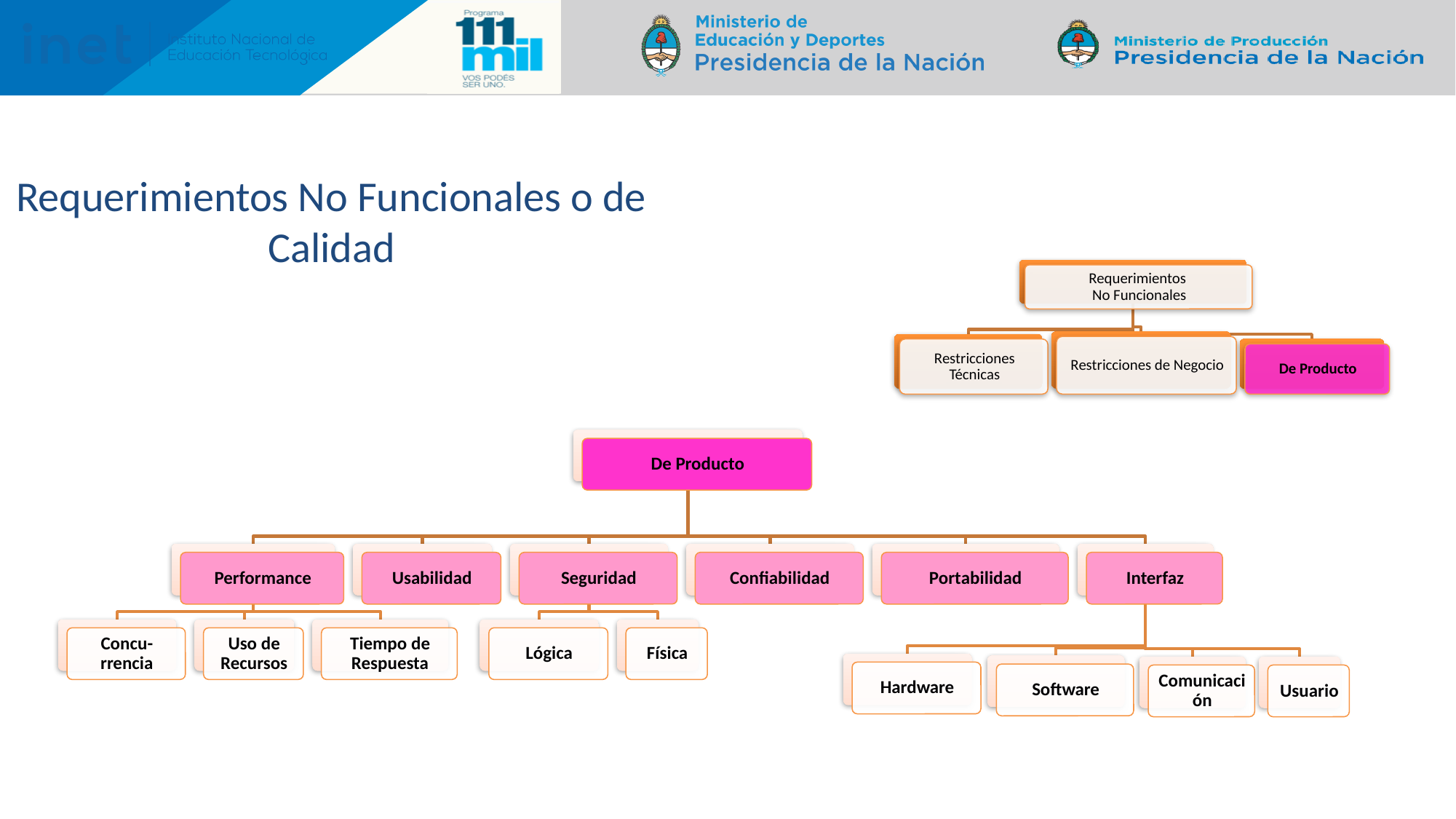

Requerimientos No Funcionales o de Calidad
De Producto
Performance
Concu-rrencia
Uso de Recursos
Tiempo de Respuesta
Usabilidad
Seguridad
Lógica
Física
Confiabilidad
Portabilidad
Interfaz
Hardware
Software
Comunicación
Usuario
Requerimientos
No Funcionales
Restricciones Técnicas
Restricciones de Negocio
De Producto